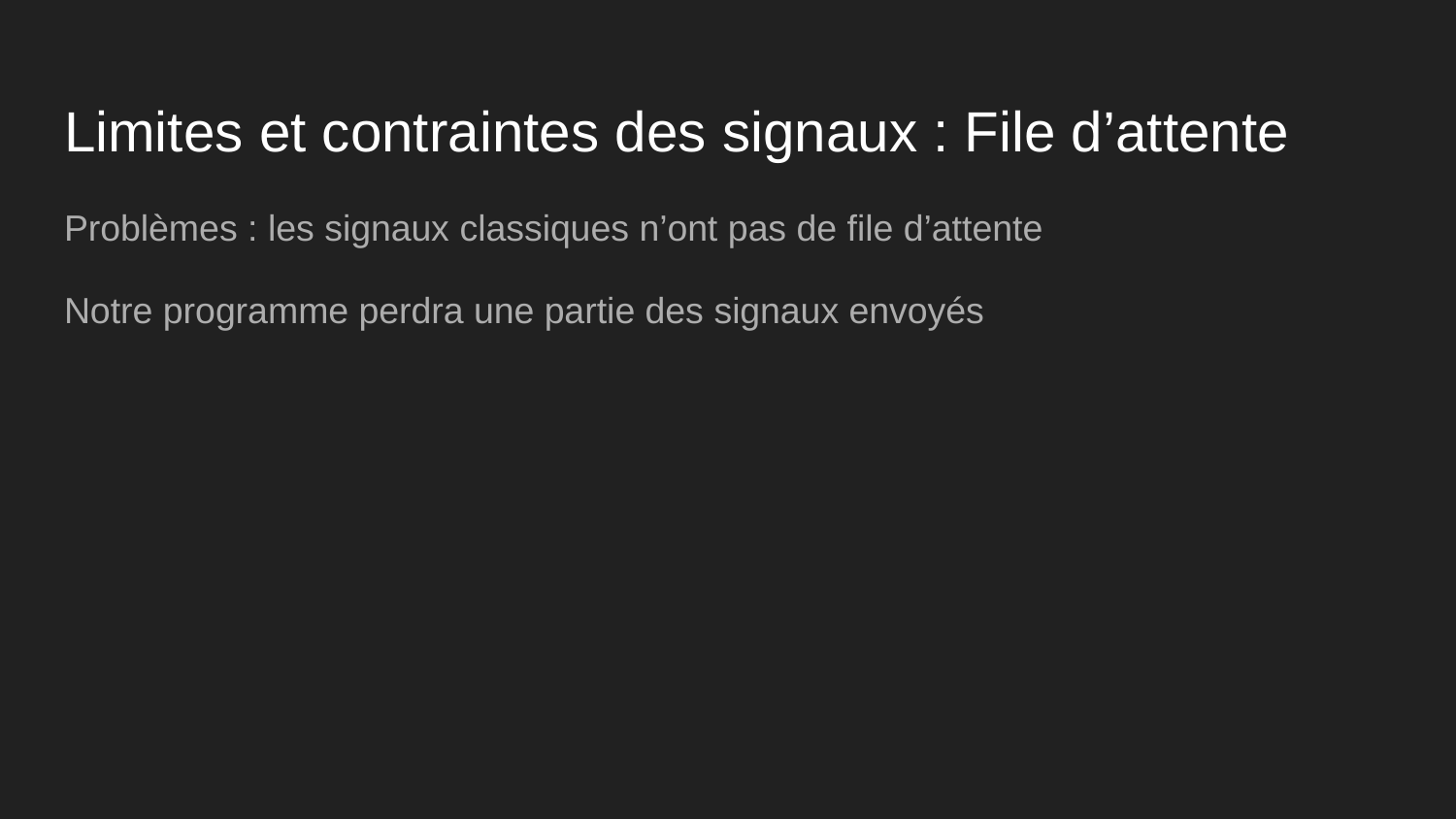

# Limites et contraintes des signaux : File d’attente

Problèmes : les signaux classiques n’ont pas de file d’attente
Notre programme perdra une partie des signaux envoyés